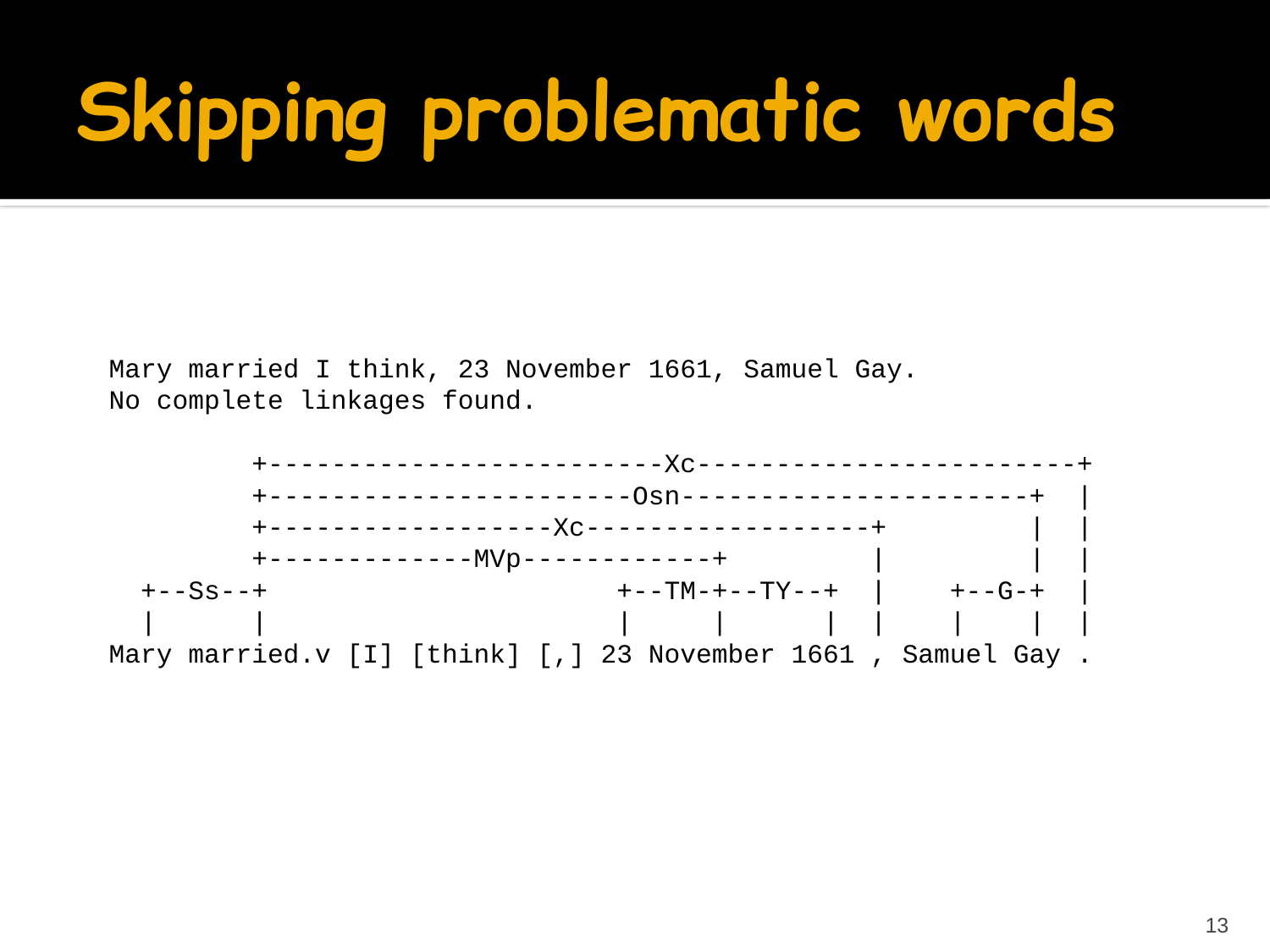

# Skipping problematic words
Mary married I think, 23 November 1661, Samuel Gay.
No complete linkages found.

         +-------------------------Xc------------------------+
         +-----------------------Osn----------------------+  |
         +------------------Xc------------------+         |  |
         +-------------MVp------------+         |         |  |
  +--Ss--+                      +--TM-+--TY--+  |    +--G-+  |
  |      |                      |     |      |  |    |    |  |
Mary married.v [I] [think] [,] 23 November 1661 , Samuel Gay .

13